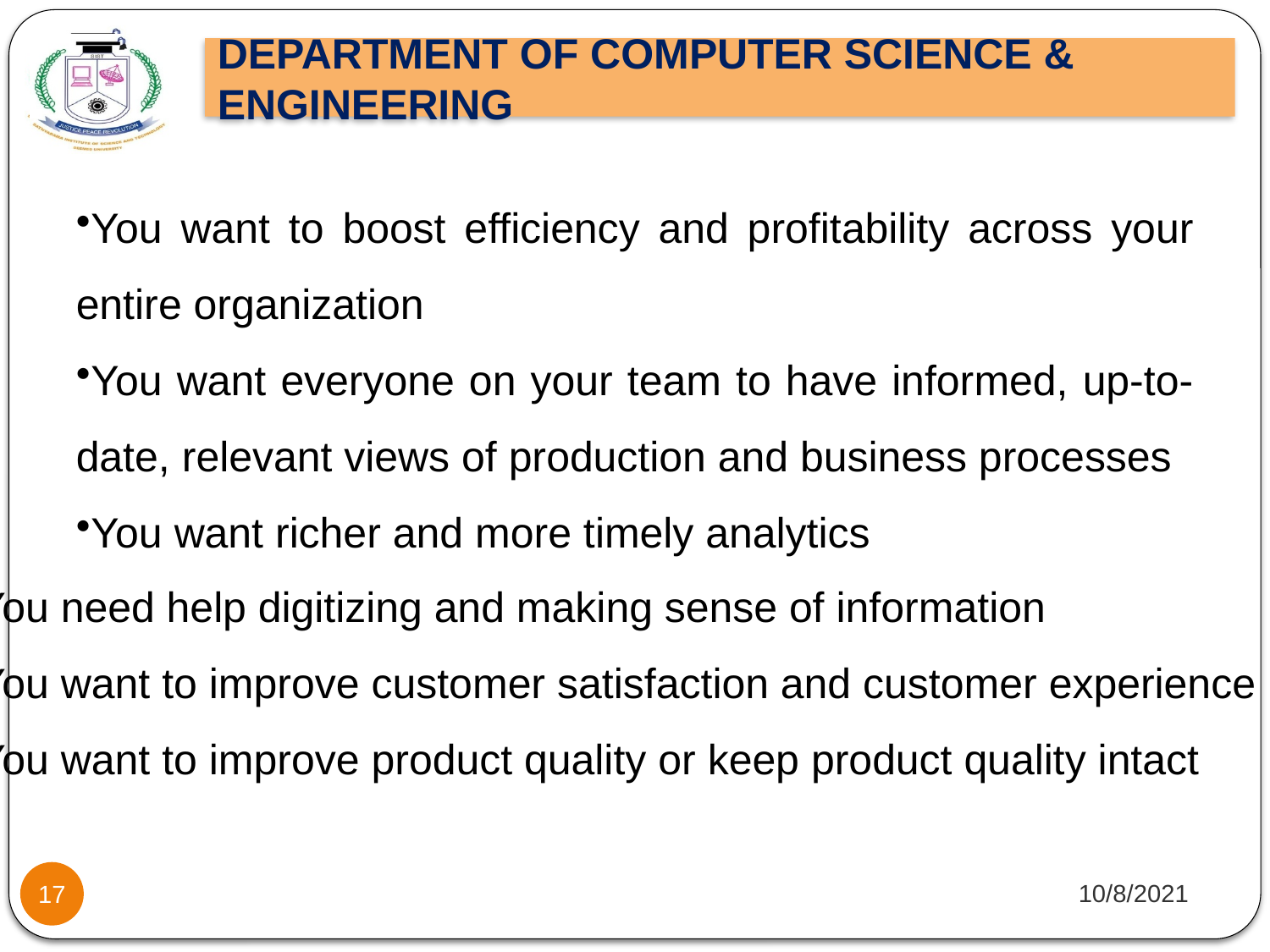

You want to boost efficiency and profitability across your entire organization
You want everyone on your team to have informed, up-to-date, relevant views of production and business processes
You want richer and more timely analytics
You need help digitizing and making sense of information
You want to improve customer satisfaction and customer experience
You want to improve product quality or keep product quality intact
10/8/2021
17